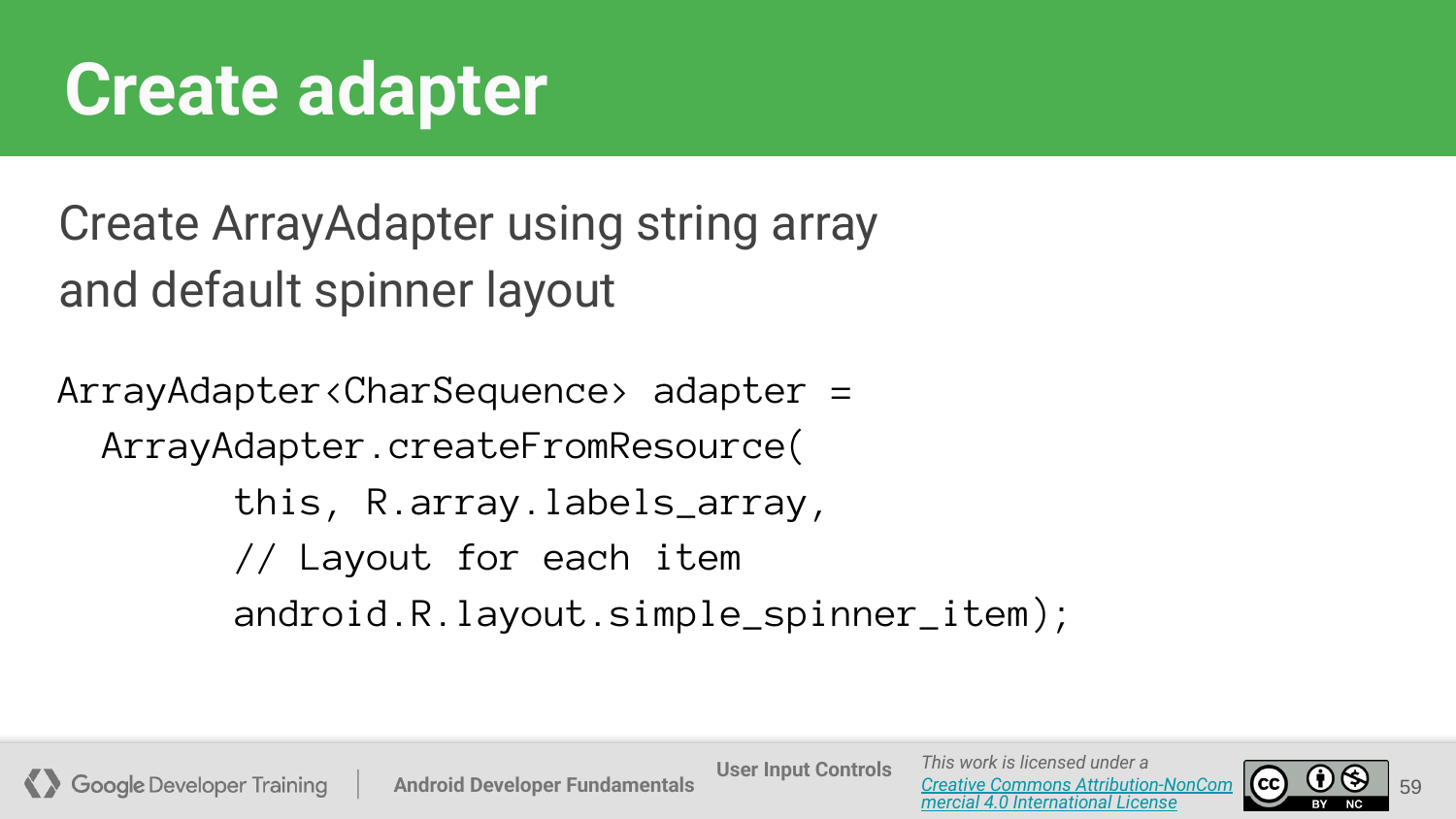

# Create adapter
Create ArrayAdapter using string array
and default spinner layout

ArrayAdapter<CharSequence> adapter =
  ArrayAdapter.createFromResource(
        this, R.array.labels_array,
        // Layout for each item
        android.R.layout.simple_spinner_item);
59